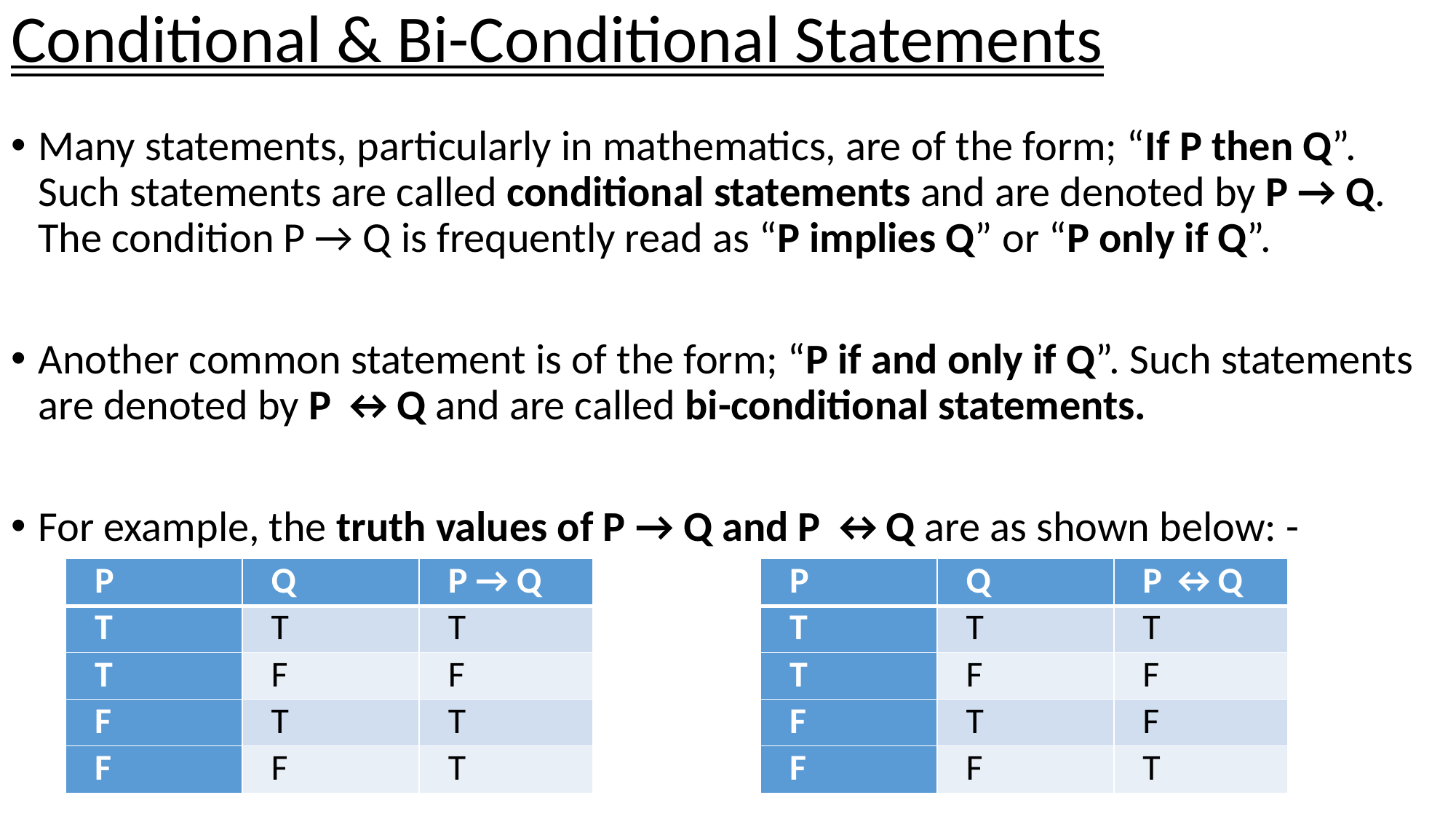

# Conditional & Bi-Conditional Statements
Many statements, particularly in mathematics, are of the form; “If P then Q”. Such statements are called conditional statements and are denoted by P → Q.  The condition P → Q is frequently read as “P implies Q” or “P only if Q”.

Another common statement is of the form; “P if and only if Q”. Such statements are denoted by P ↔Q and are called bi-conditional statements.

For example, the truth values of P → Q and P ↔Q are as shown below: -

| P | Q | P → Q |
| --- | --- | --- |
| T | T | T |
| T | F | F |
| F | T | T |
| F | F | T |
| P | Q | P ↔Q |
| --- | --- | --- |
| T | T | T |
| T | F | F |
| F | T | F |
| F | F | T |